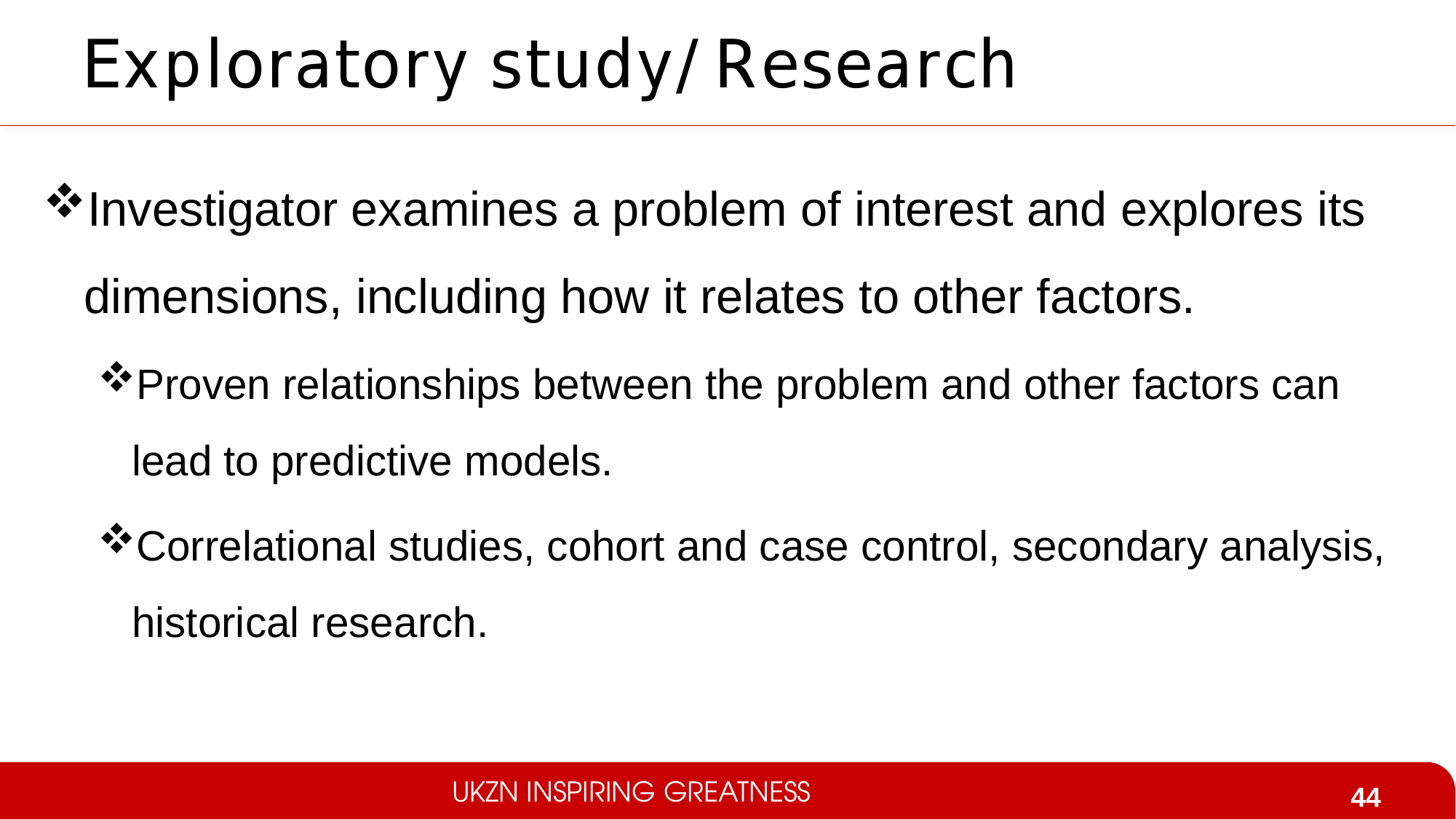

# Exploratory study/Research
Investigator examines a problem of interest and explores its dimensions, including how it relates to other factors.
Proven relationships between the problem and other factors can lead to predictive models.
Correlational studies, cohort and case control, secondary analysis, historical research.
44